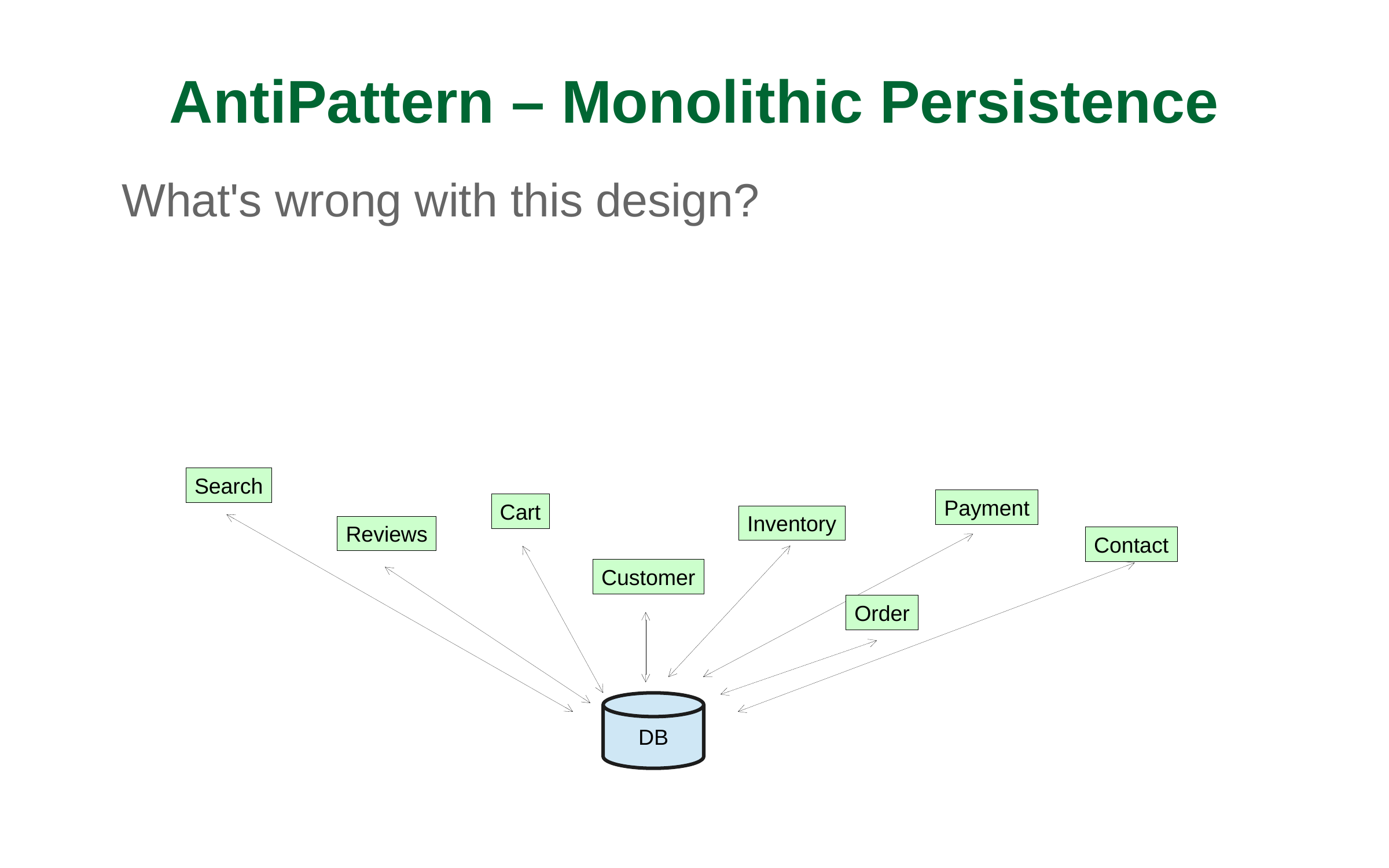

AntiPattern – Monolithic Persistence
What's wrong with this design?

Search
Payment
Cart
Inventory

Reviews
Contact

Customer

Order

DB